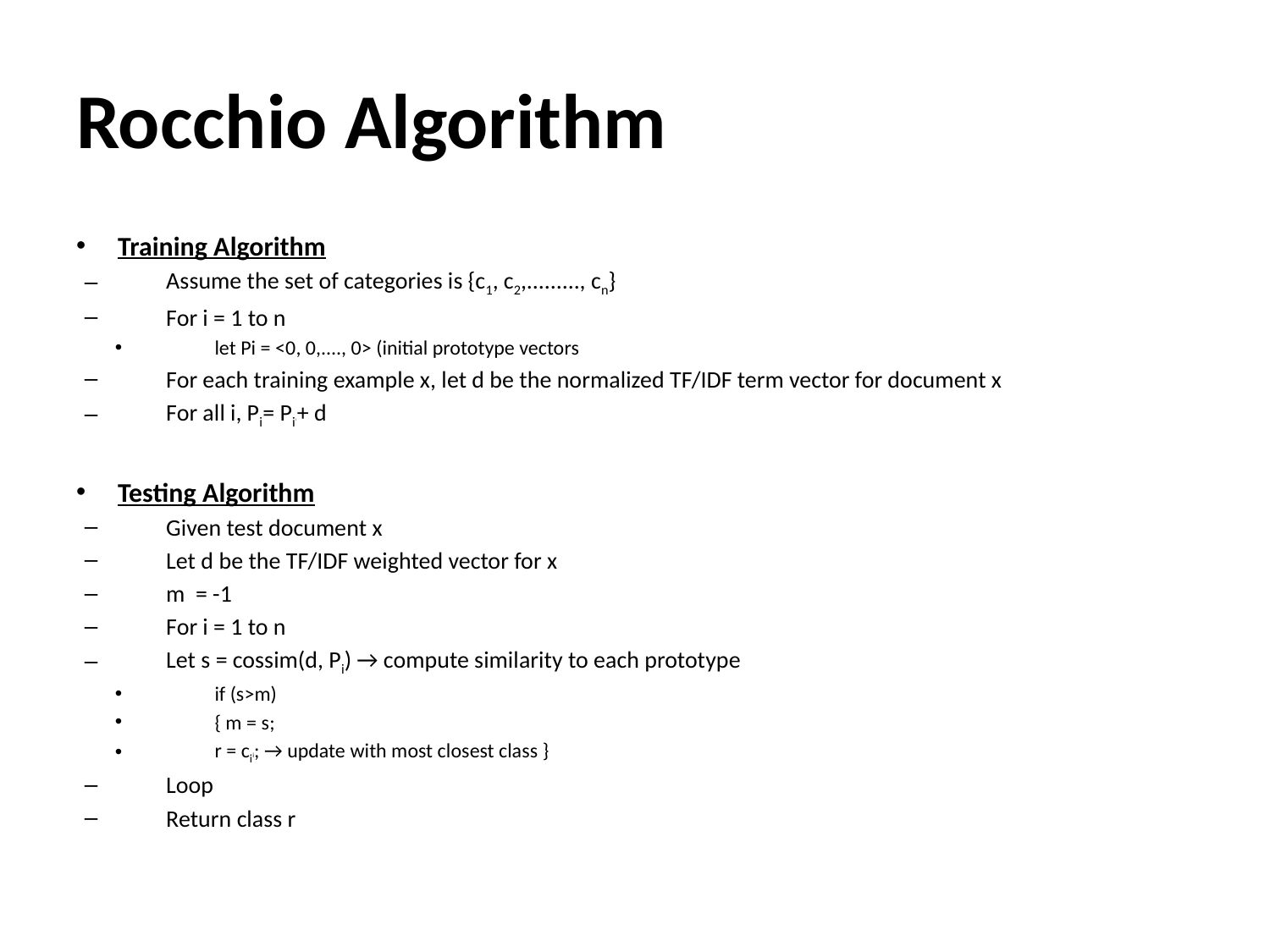

# Rocchio Algorithm
Training Algorithm
Assume the set of categories is {c1, c2,........., cn}
For i = 1 to n
let Pi = <0, 0,...., 0> (initial prototype vectors
For each training example x, let d be the normalized TF/IDF term vector for document x
For all i, Pi= Pii + d

Testing Algorithm
Given test document x
Let d be the TF/IDF weighted vector for x
m  = -1
For i = 1 to n
Let s = cossim(d, Pi) → compute similarity to each prototype
if (s>m)
{ m = s;
r = cii; → update with most closest class }
Loop
Return class r